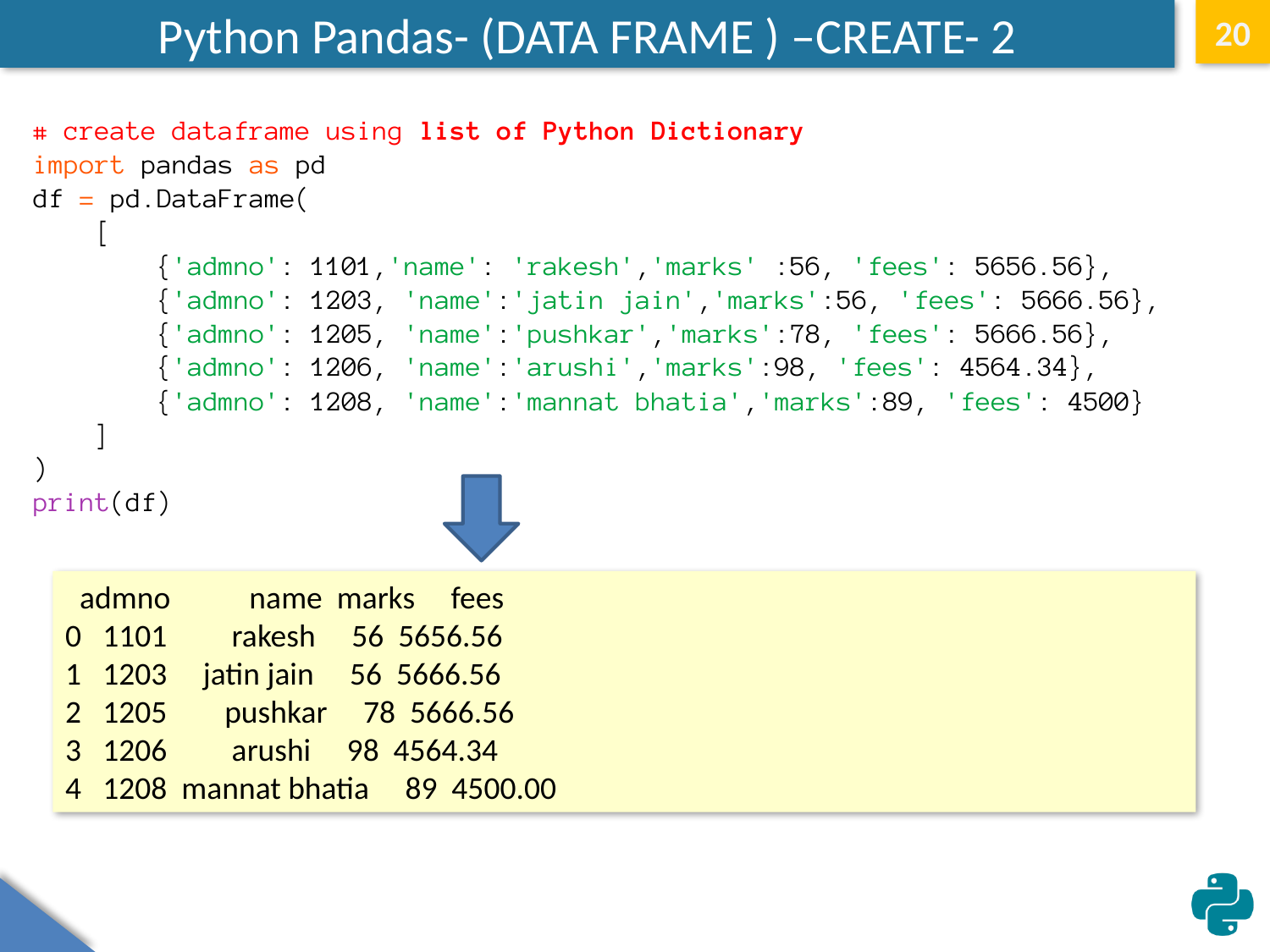

# Python Pandas- (DATA FRAME ) –CREATE- 2
20
# create dataframe using list of Python Dictionary
import pandas as pd
df = pd.DataFrame(
    [
        {'admno': 1101,'name': 'rakesh','marks' :56, 'fees': 5656.56},
        {'admno': 1203, 'name':'jatin jain','marks':56, 'fees': 5666.56},
        {'admno': 1205, 'name':'pushkar','marks':78, 'fees': 5666.56},
        {'admno': 1206, 'name':'arushi','marks':98, 'fees': 4564.34},
        {'admno': 1208, 'name':'mannat bhatia','marks':89, 'fees': 4500}
    ]
)
print(df)

  admno           name  marks     fees
0   1101         rakesh     56  5656.56
1   1203     jatin jain     56  5666.56
2   1205        pushkar     78  5666.56
3   1206         arushi     98  4564.34
4   1208  mannat bhatia     89  4500.00